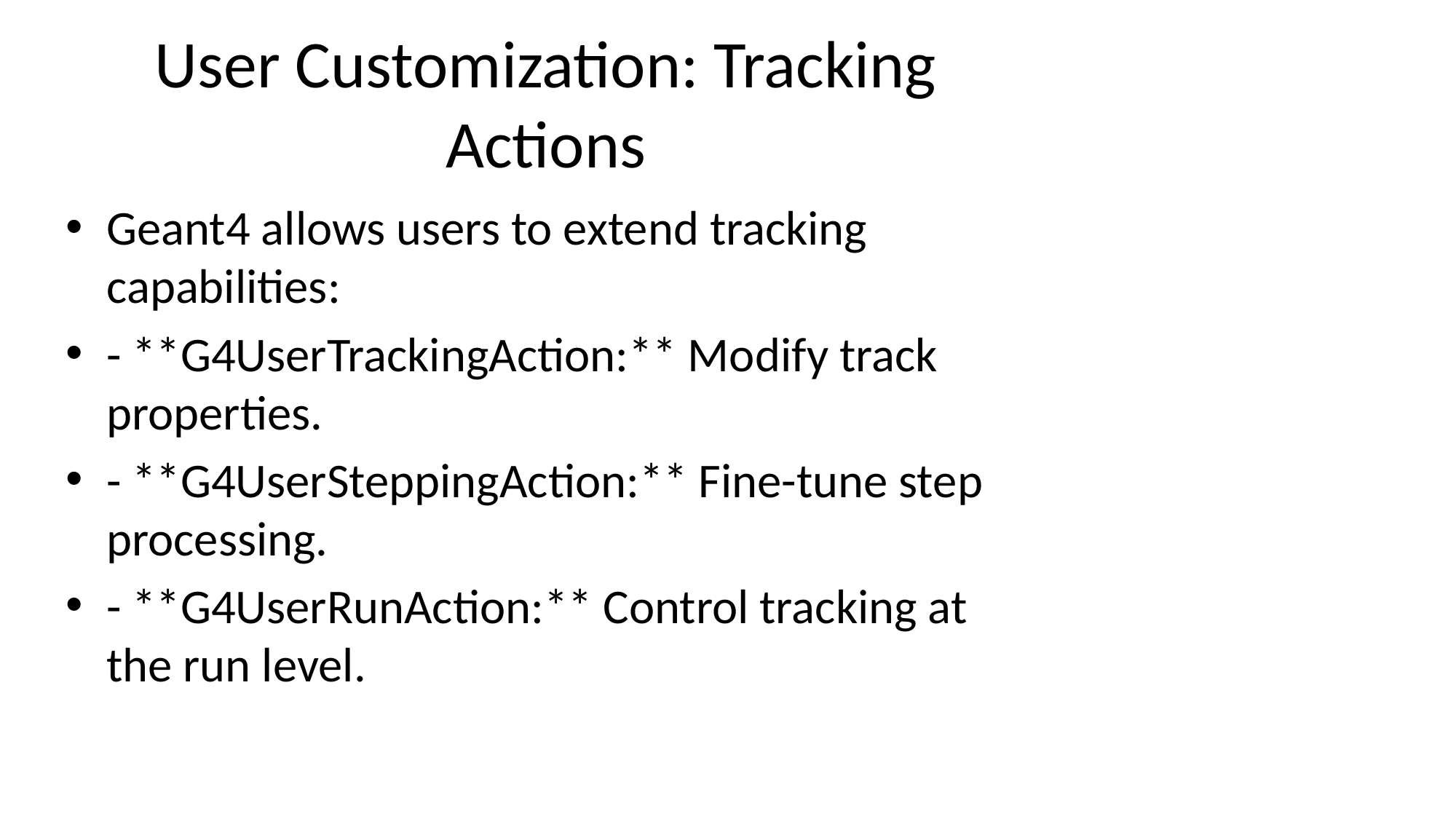

# User Customization: Tracking Actions
Geant4 allows users to extend tracking capabilities:
- **G4UserTrackingAction:** Modify track properties.
- **G4UserSteppingAction:** Fine-tune step processing.
- **G4UserRunAction:** Control tracking at the run level.